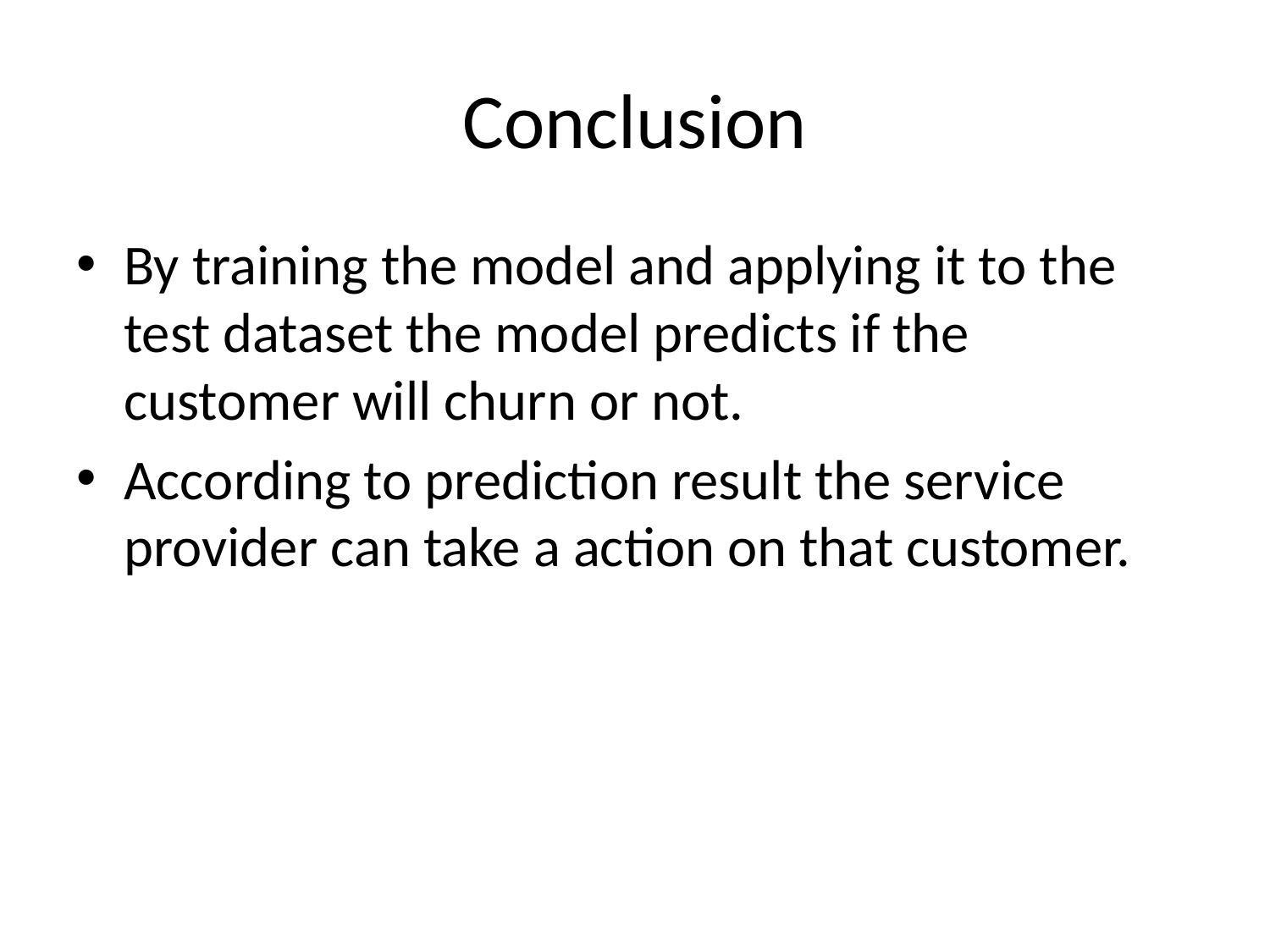

# Conclusion
By training the model and applying it to the test dataset the model predicts if the customer will churn or not.
According to prediction result the service provider can take a action on that customer.